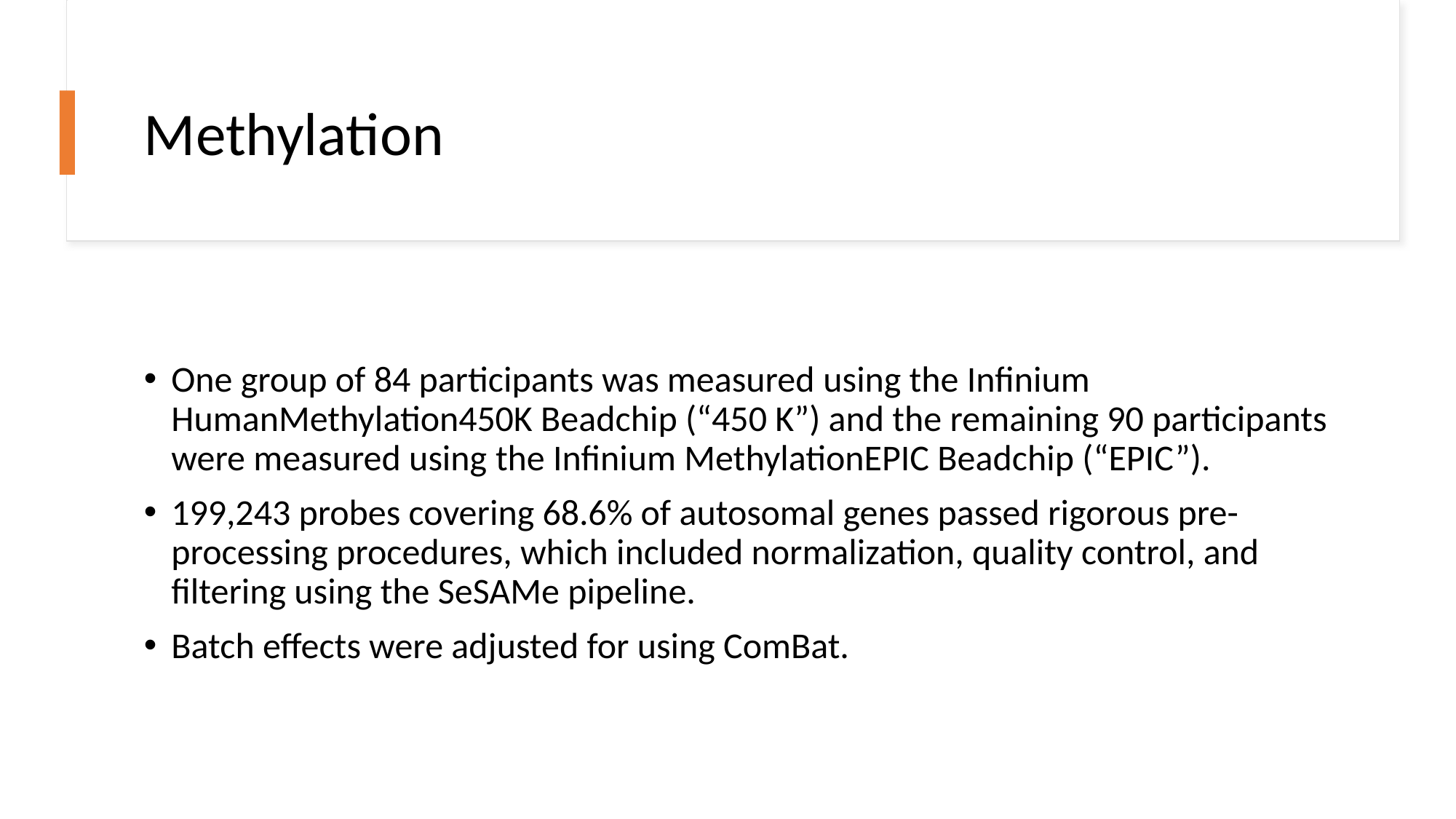

# Methylation

One group of 84 participants was measured ﻿using the Infinium HumanMethylation450K Beadchip (“450 K”) and the remaining 90 participants were measured using ﻿the Infinium MethylationEPIC Beadchip (“EPIC”).
199,243 probes covering 68.6% of autosomal genes passed rigorous pre-processing procedures, which included normalization, quality control, and filtering using the SeSAMe pipeline.
Batch effects were adjusted for using ComBat.